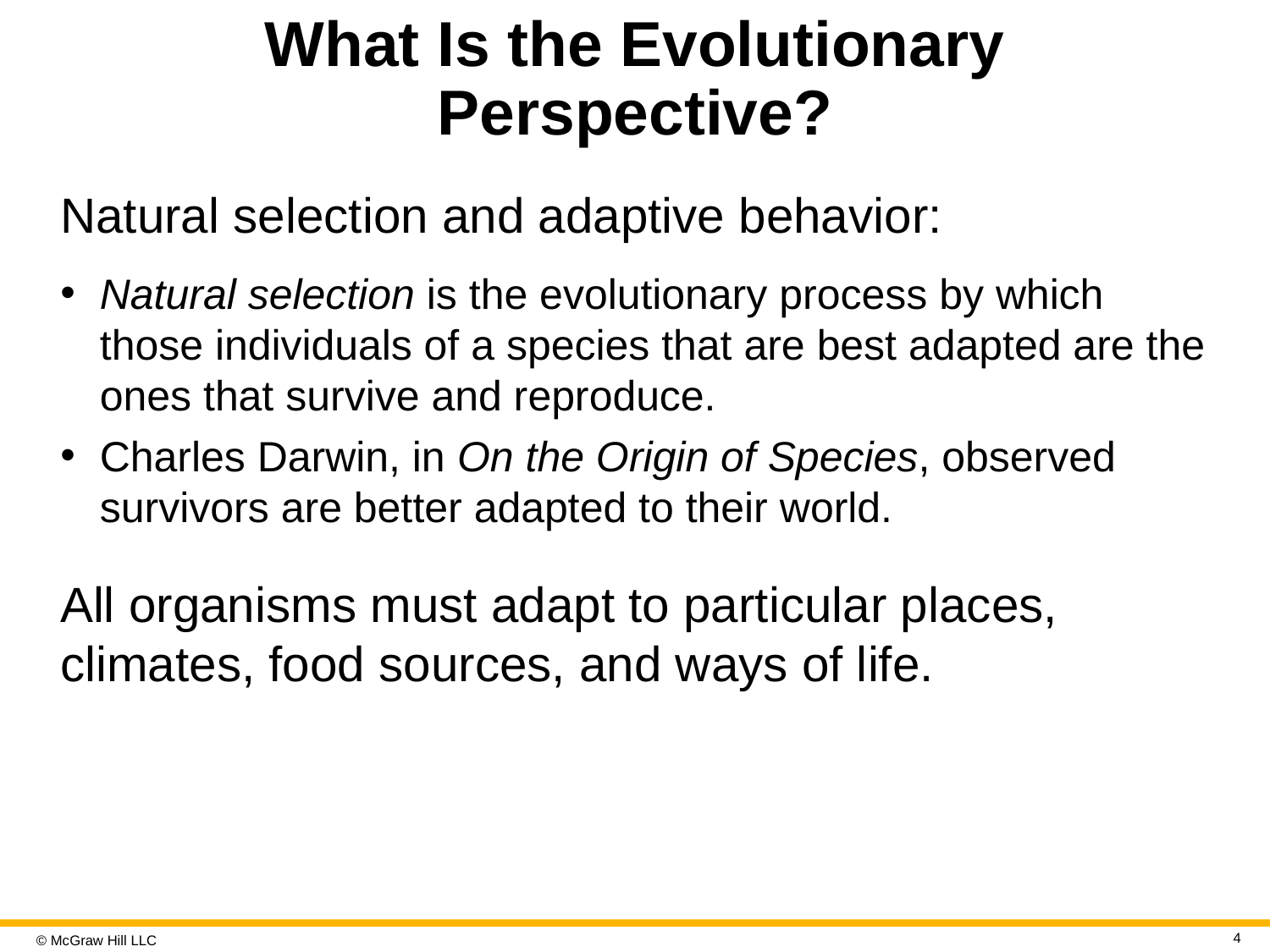

# What Is the Evolutionary Perspective?
Natural selection and adaptive behavior:
Natural selection is the evolutionary process by which those individuals of a species that are best adapted are the ones that survive and reproduce.
Charles Darwin, in On the Origin of Species, observed survivors are better adapted to their world.
All organisms must adapt to particular places, climates, food sources, and ways of life.
4